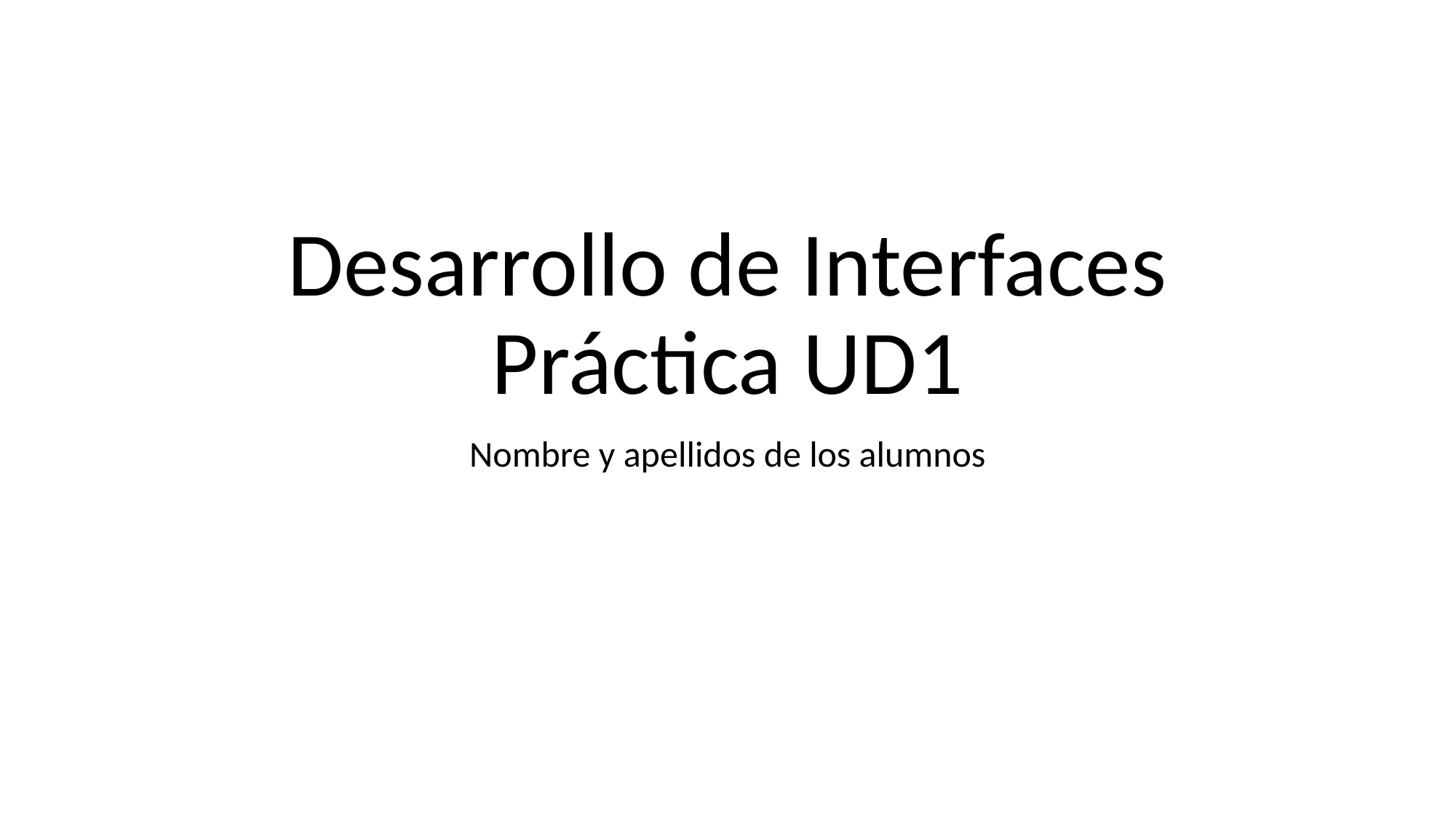

# Desarrollo de Interfaces Práctica UD1
Nombre y apellidos de los alumnos